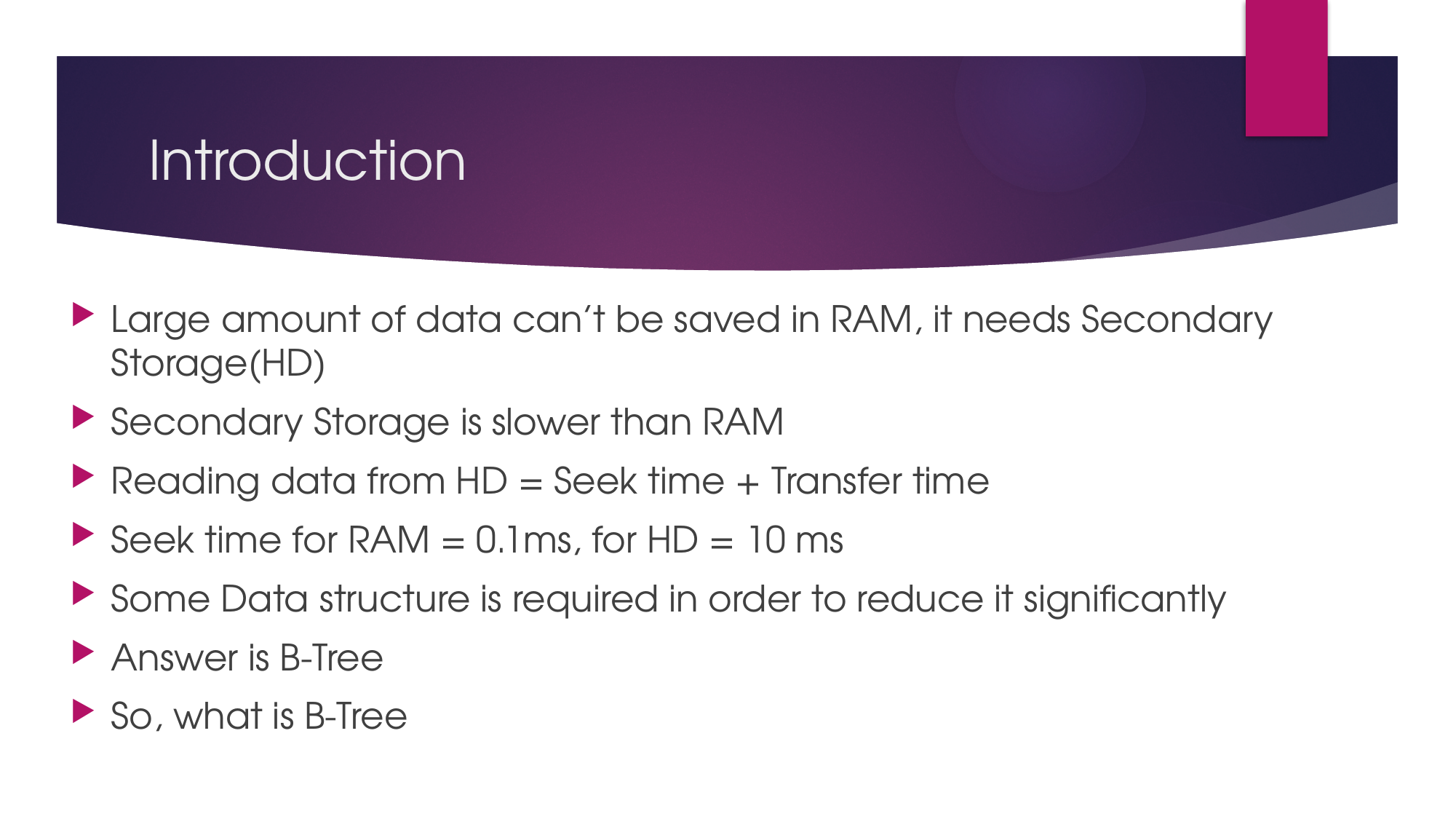

# Introduction
Large amount of data can’t be saved in RAM, it needs Secondary Storage(HD)
Secondary Storage is slower than RAM
Reading data from HD = Seek time + Transfer time
Seek time for RAM = 0.1ms, for HD = 10 ms
Some Data structure is required in order to reduce it significantly
Answer is B-Tree
So, what is B-Tree